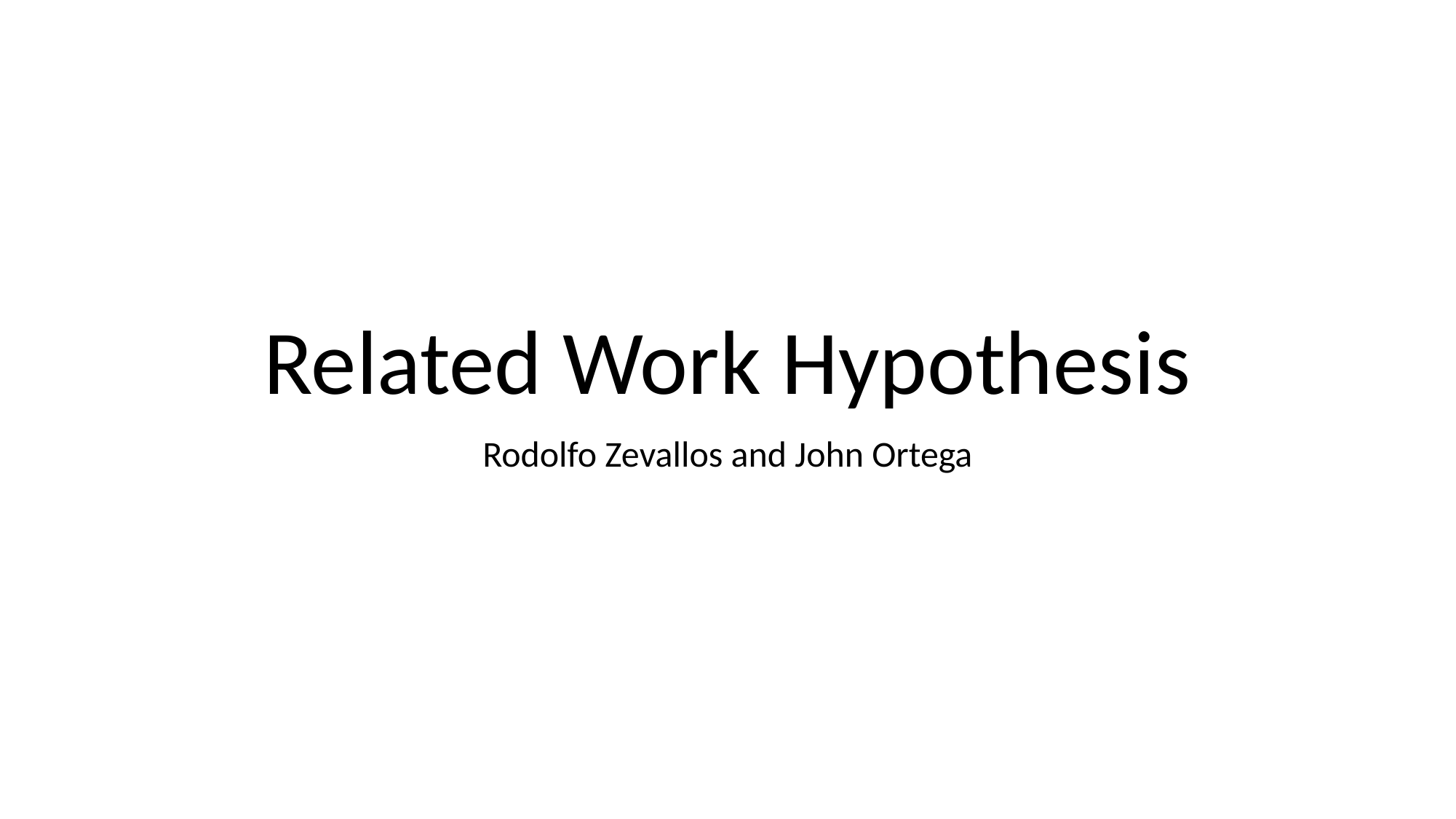

# Related Work Hypothesis
Rodolfo Zevallos and John Ortega